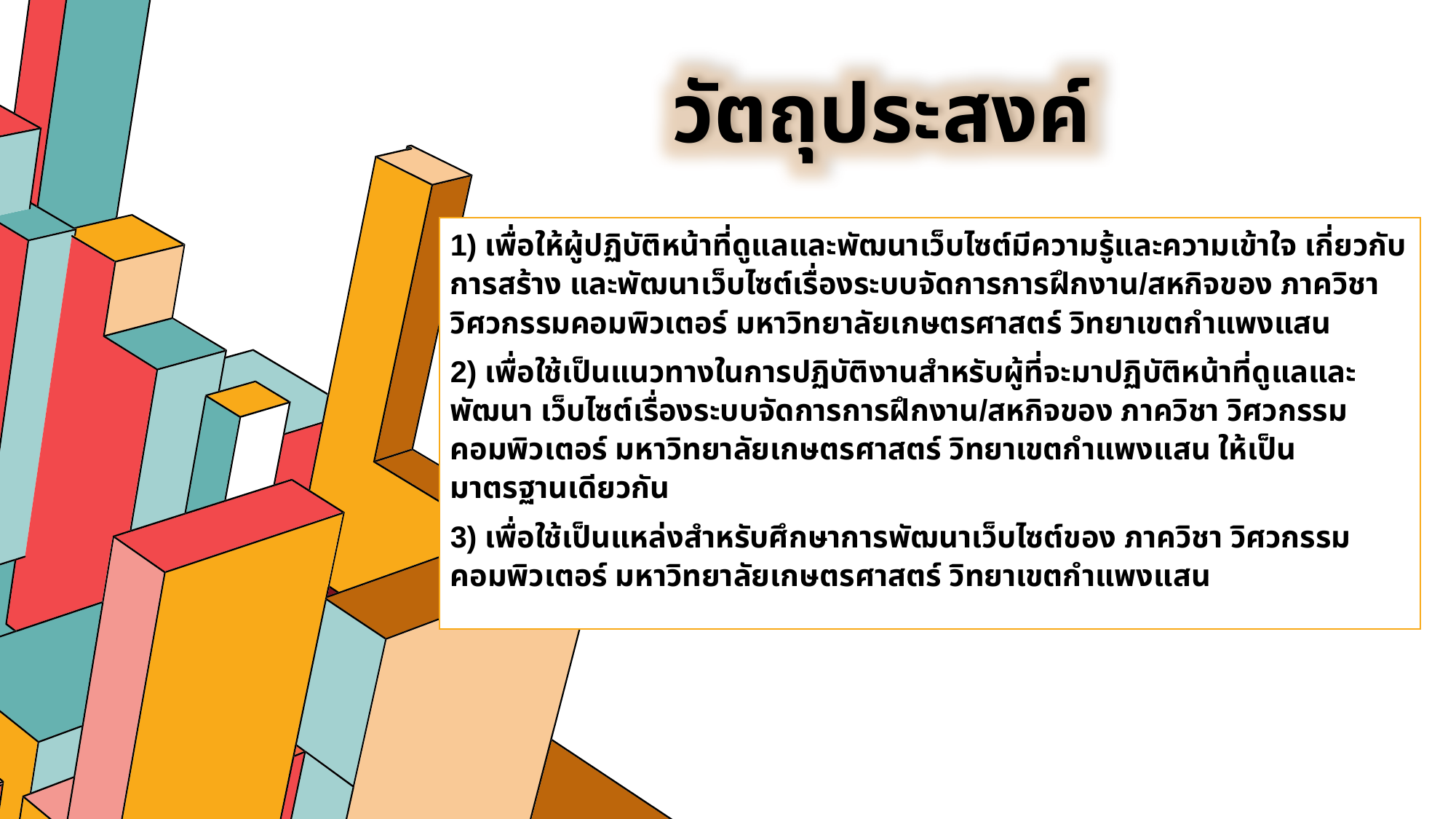

วัตถุประสงค์
1) เพื่อให้ผู้ปฏิบัติหน้าที่ดูแลและพัฒนาเว็บไซต์มีความรู้และความเข้าใจ เกี่ยวกับการสร้าง และพัฒนาเว็บไซต์เรื่องระบบจัดการการฝึกงาน/สหกิจของ ภาควิชา วิศวกรรมคอมพิวเตอร์ มหาวิทยาลัยเกษตรศาสตร์ วิทยาเขตกำแพงแสน
2) เพื่อใช้เป็นแนวทางในการปฏิบัติงานสำหรับผู้ที่จะมาปฏิบัติหน้าที่ดูแลและพัฒนา เว็บไซต์เรื่องระบบจัดการการฝึกงาน/สหกิจของ ภาควิชา วิศวกรรมคอมพิวเตอร์ มหาวิทยาลัยเกษตรศาสตร์ วิทยาเขตกำแพงแสน ให้เป็นมาตรฐานเดียวกัน
3) เพื่อใช้เป็นแหล่งสำหรับศึกษาการพัฒนาเว็บไซต์ของ ภาควิชา วิศวกรรมคอมพิวเตอร์ มหาวิทยาลัยเกษตรศาสตร์ วิทยาเขตกำแพงแสน